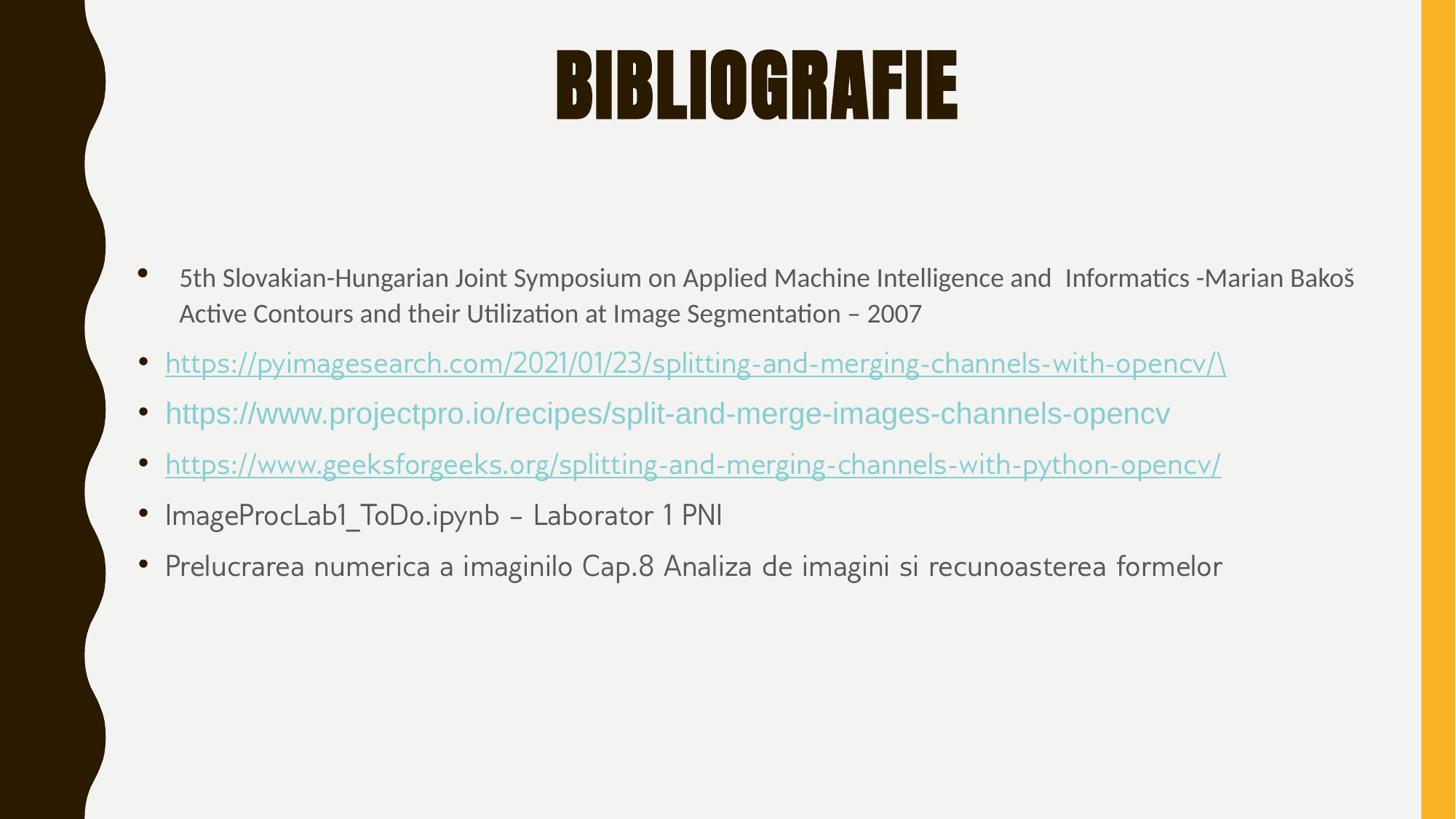

# Bibliografie
5th Slovakian-Hungarian Joint Symposium on Applied Machine Intelligence and  Informatics -Marian Bakoš Active Contours and their Utilization at Image Segmentation – 2007
https://pyimagesearch.com/2021/01/23/splitting-and-merging-channels-with-opencv/\
https://www.projectpro.io/recipes/split-and-merge-images-channels-opencv
https://www.geeksforgeeks.org/splitting-and-merging-channels-with-python-opencv/
ImageProcLab1_ToDo.ipynb – Laborator 1 PNI
Prelucrarea numerica a imaginilo Cap.8 Analiza de imagini si recunoasterea formelor